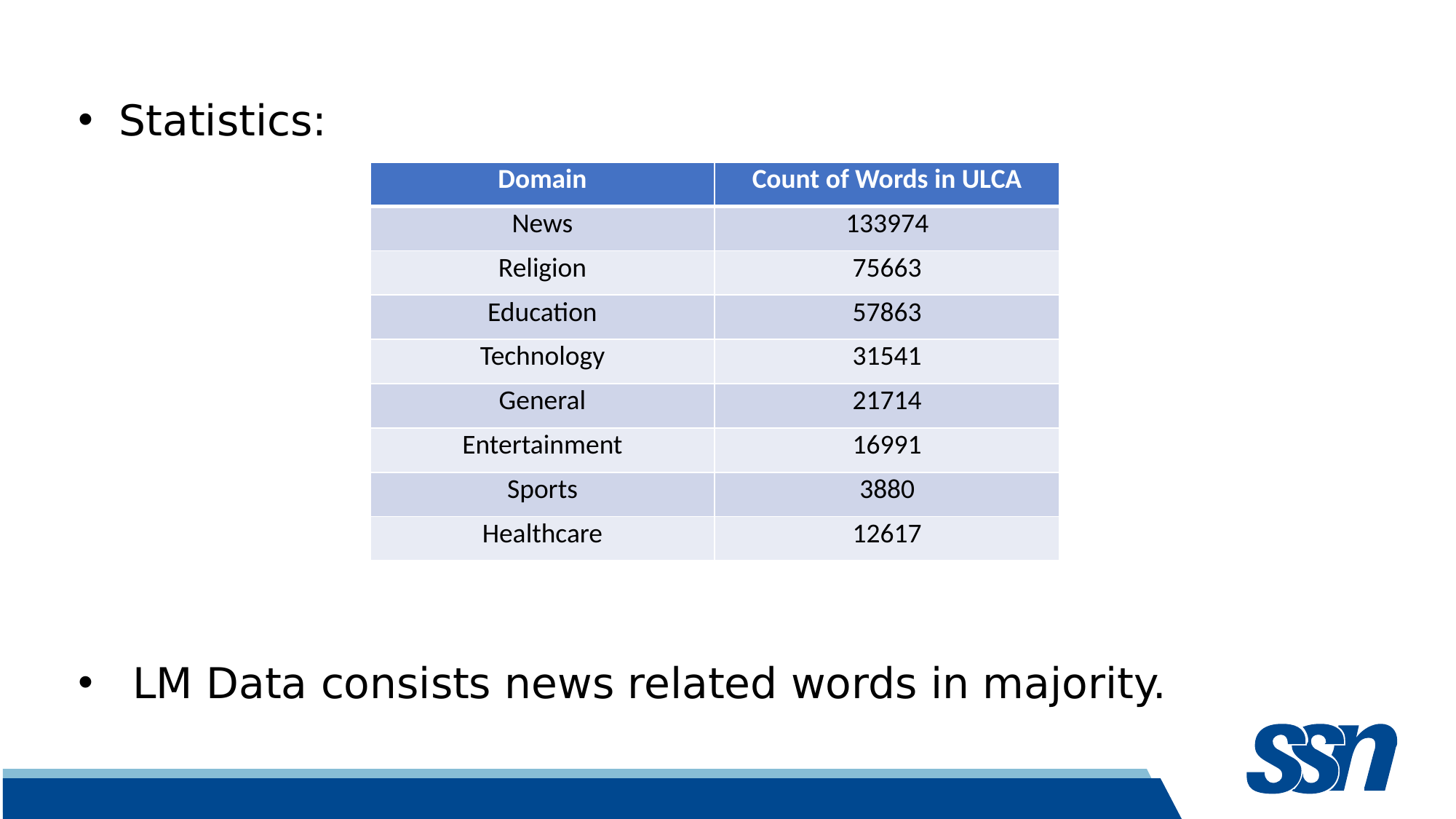

Statistics:

LM Data consists news related words in majority.

| Domain | Count of Words in ULCA |
| --- | --- |
| News | 133974 |
| Religion | 75663 |
| Education | 57863 |
| Technology | 31541 |
| General | 21714 |
| Entertainment | 16991 |
| Sports | 3880 |
| Healthcare | 12617 |